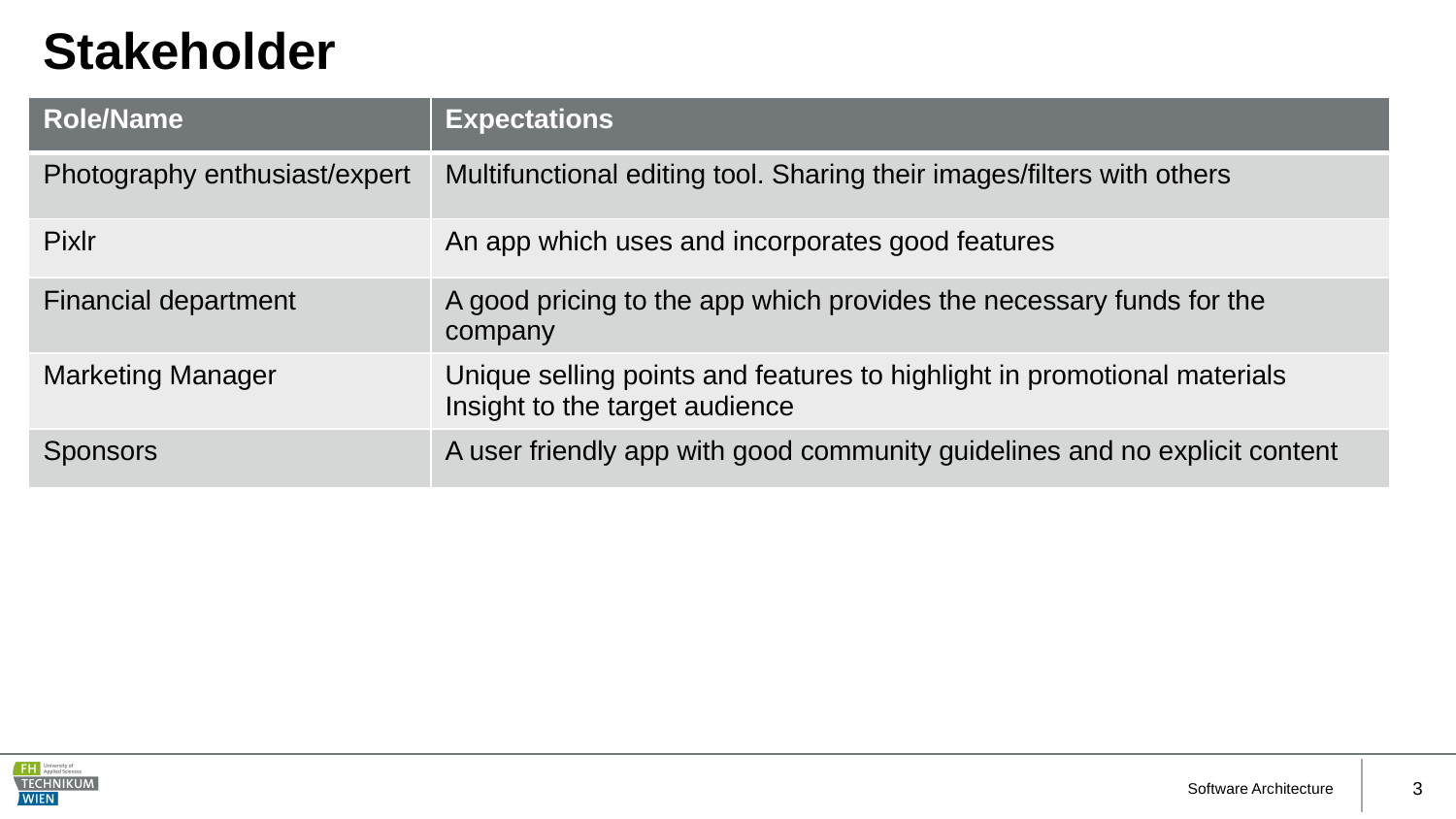

# Stakeholder
| Role/Name | Expectations |
| --- | --- |
| Photography enthusiast/expert | Multifunctional editing tool. Sharing their images/filters with others |
| Pixlr | An app which uses and incorporates good features |
| Financial department | A good pricing to the app which provides the necessary funds for the company |
| Marketing Manager | Unique selling points and features to highlight in promotional materials Insight to the target audience |
| Sponsors | A user friendly app with good community guidelines and no explicit content |
Software Architecture
3